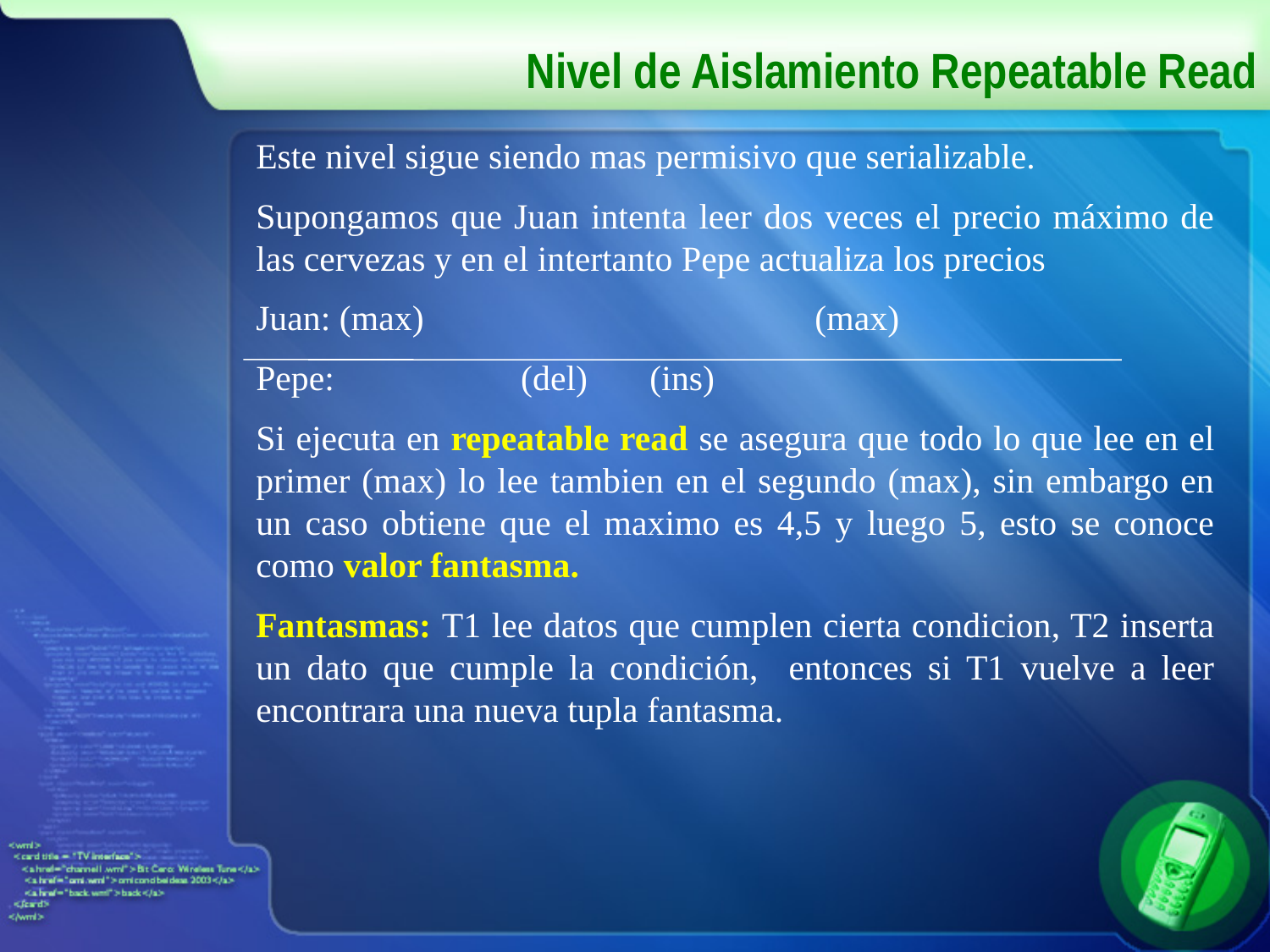

# Nivel de Aislamiento Repeatable Read
Este nivel sigue siendo mas permisivo que serializable.
Supongamos que Juan intenta leer dos veces el precio máximo de las cervezas y en el intertanto Pepe actualiza los precios
Juan: (max)                                            (max)
Pepe:                     (del)       (ins)
Si ejecuta en repeatable read se asegura que todo lo que lee en el primer (max) lo lee tambien en el segundo (max), sin embargo en un caso obtiene que el maximo es 4,5 y luego 5, esto se conoce como valor fantasma.
Fantasmas: T1 lee datos que cumplen cierta condicion, T2 inserta un dato que cumple la condición,  entonces si T1 vuelve a leer encontrara una nueva tupla fantasma.